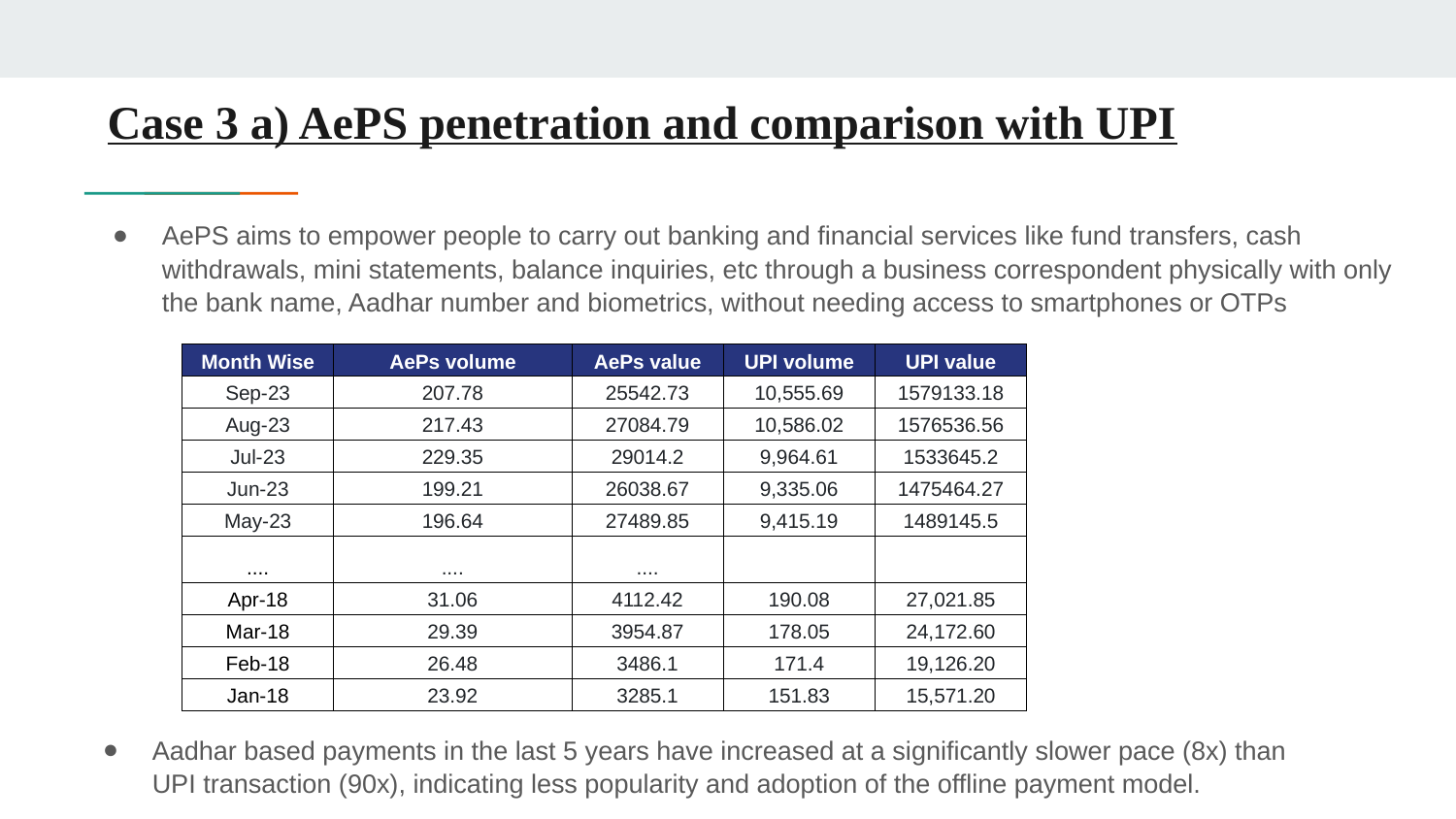

# Case 3 a) AePS penetration and comparison with UPI

AePS aims to empower people to carry out banking and financial services like fund transfers, cash withdrawals, mini statements, balance inquiries, etc through a business correspondent physically with only the bank name, Aadhar number and biometrics, without needing access to smartphones or OTPs
| Month Wise | AePs volume | AePs value | UPI volume | UPI value |
| --- | --- | --- | --- | --- |
| Sep-23 | 207.78 | 25542.73 | 10,555.69 | 1579133.18 |
| Aug-23 | 217.43 | 27084.79 | 10,586.02 | 1576536.56 |
| Jul-23 | 229.35 | 29014.2 | 9,964.61 | 1533645.2 |
| Jun-23 | 199.21 | 26038.67 | 9,335.06 | 1475464.27 |
| May-23 | 196.64 | 27489.85 | 9,415.19 | 1489145.5 |
| .... | .... | .... |  |  |
| Apr-18 | 31.06 | 4112.42 | 190.08 | 27,021.85 |
| Mar-18 | 29.39 | 3954.87 | 178.05 | 24,172.60 |
| Feb-18 | 26.48 | 3486.1 | 171.4 | 19,126.20 |
| Jan-18 | 23.92 | 3285.1 | 151.83 | 15,571.20 |
Aadhar based payments in the last 5 years have increased at a significantly slower pace (8x) than UPI transaction (90x), indicating less popularity and adoption of the offline payment model.